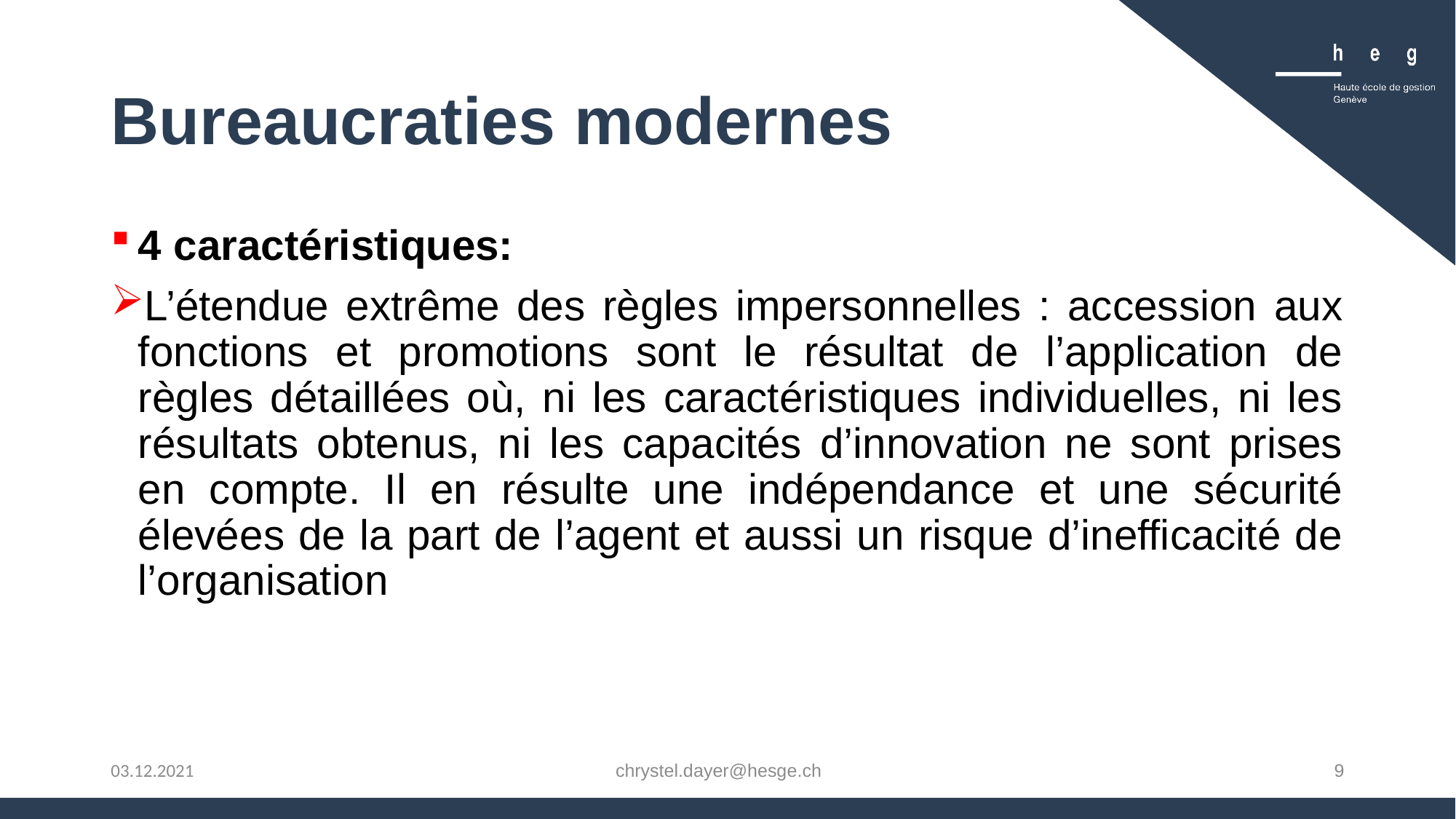

# Bureaucraties modernes
4 caractéristiques:
L’étendue extrême des règles impersonnelles : accession aux fonctions et promotions sont le résultat de l’application de règles détaillées où, ni les caractéristiques individuelles, ni les résultats obtenus, ni les capacités d’innovation ne sont prises en compte. Il en résulte une indépendance et une sécurité élevées de la part de l’agent et aussi un risque d’inefficacité de l’organisation

chrystel.dayer@hesge.ch
9